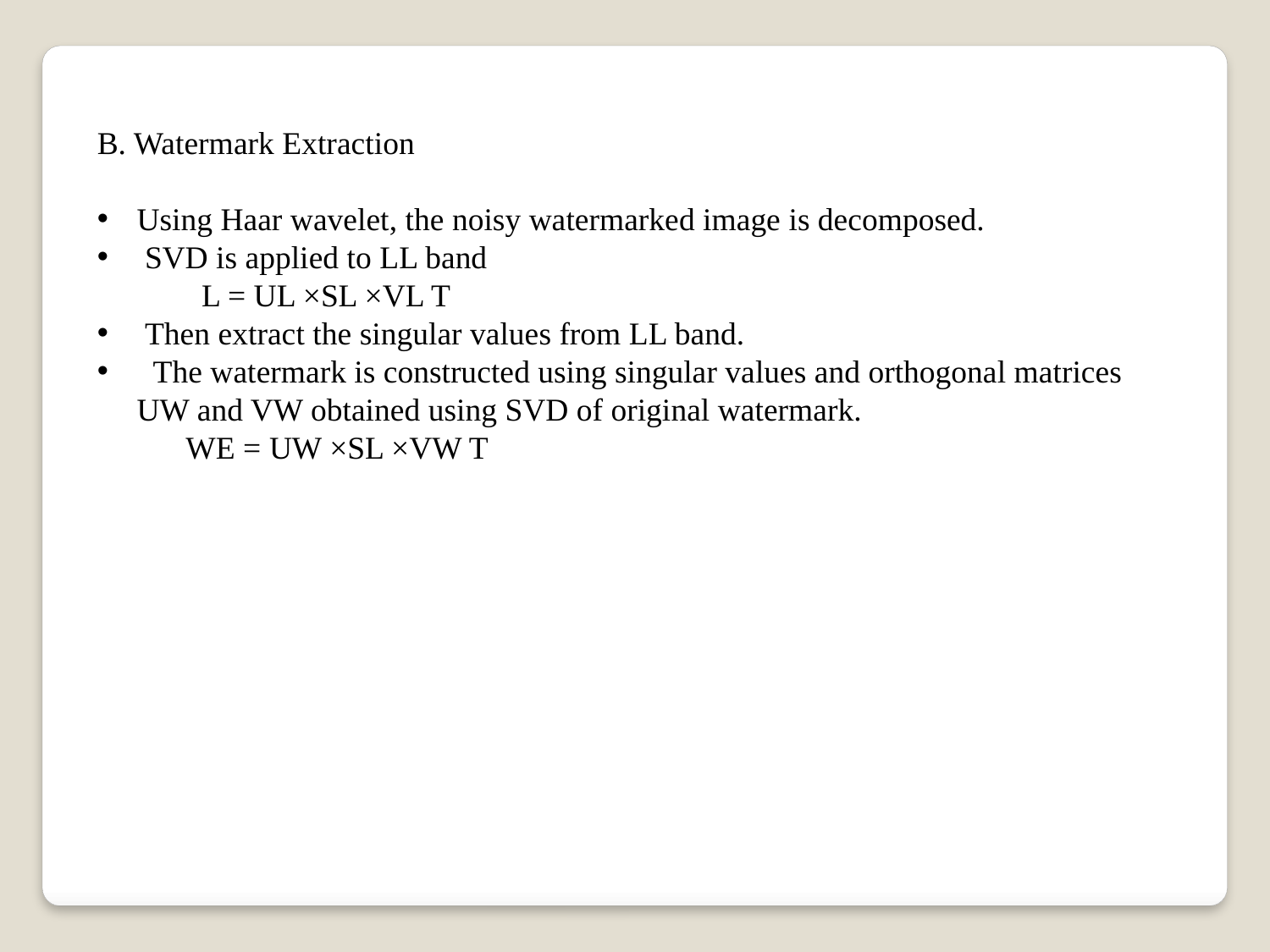

B. Watermark Extraction

Using Haar wavelet, the noisy watermarked image is decomposed.
 SVD is applied to LL band
             L = UL ×SL ×VL T
 Then extract the singular values from LL band.
  The watermark is constructed using singular values and orthogonal matrices    UW and VW obtained using SVD of original watermark.
           WE = UW ×SL ×VW T